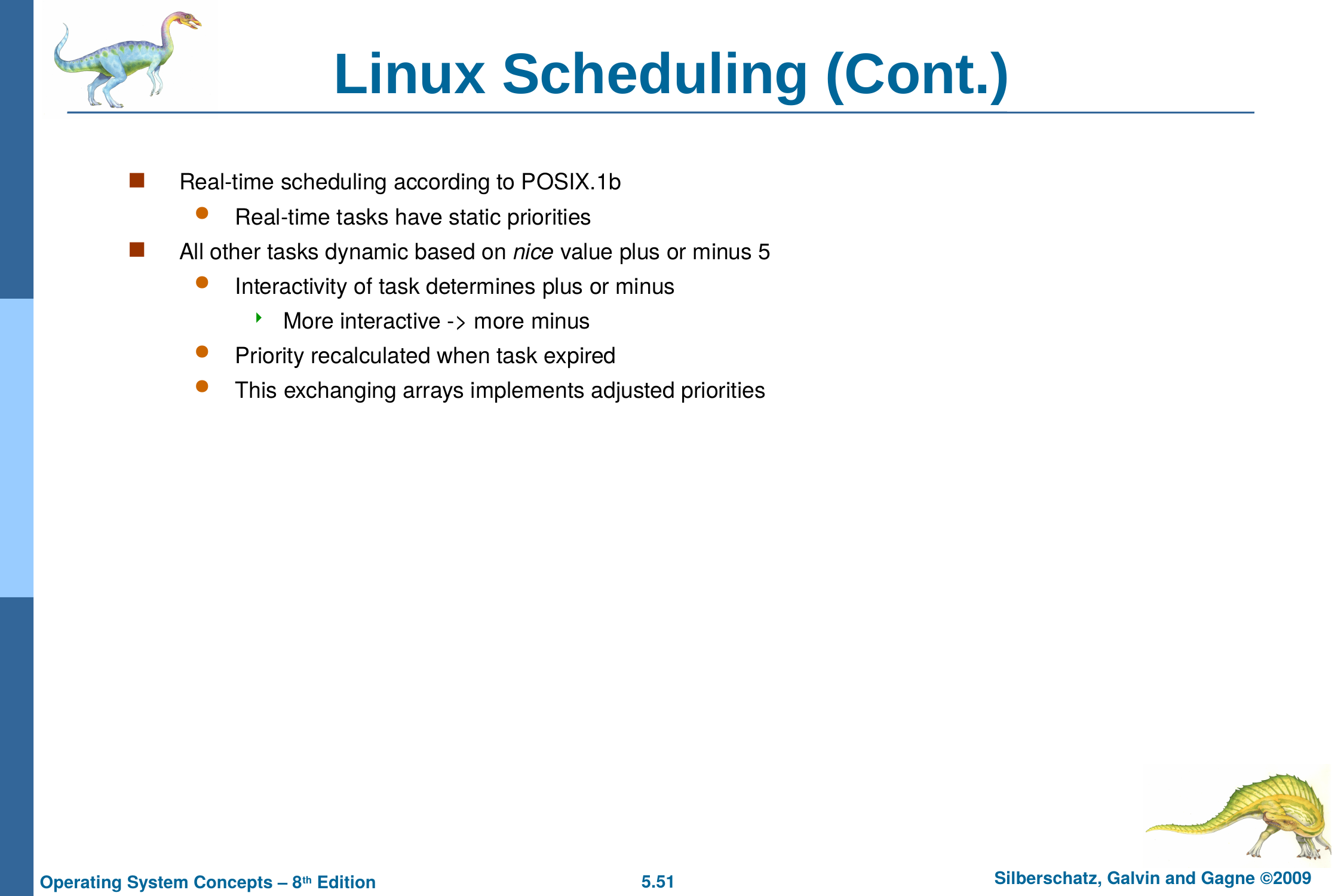

# Linux Scheduling (Cont.)
Real-time scheduling according to POSIX.1b
Real-time tasks have static priorities
All other tasks dynamic based on nice value plus or minus 5
Interactivity of task determines plus or minus
More interactive -> more minus
Priority recalculated when task expired
This exchanging arrays implements adjusted priorities